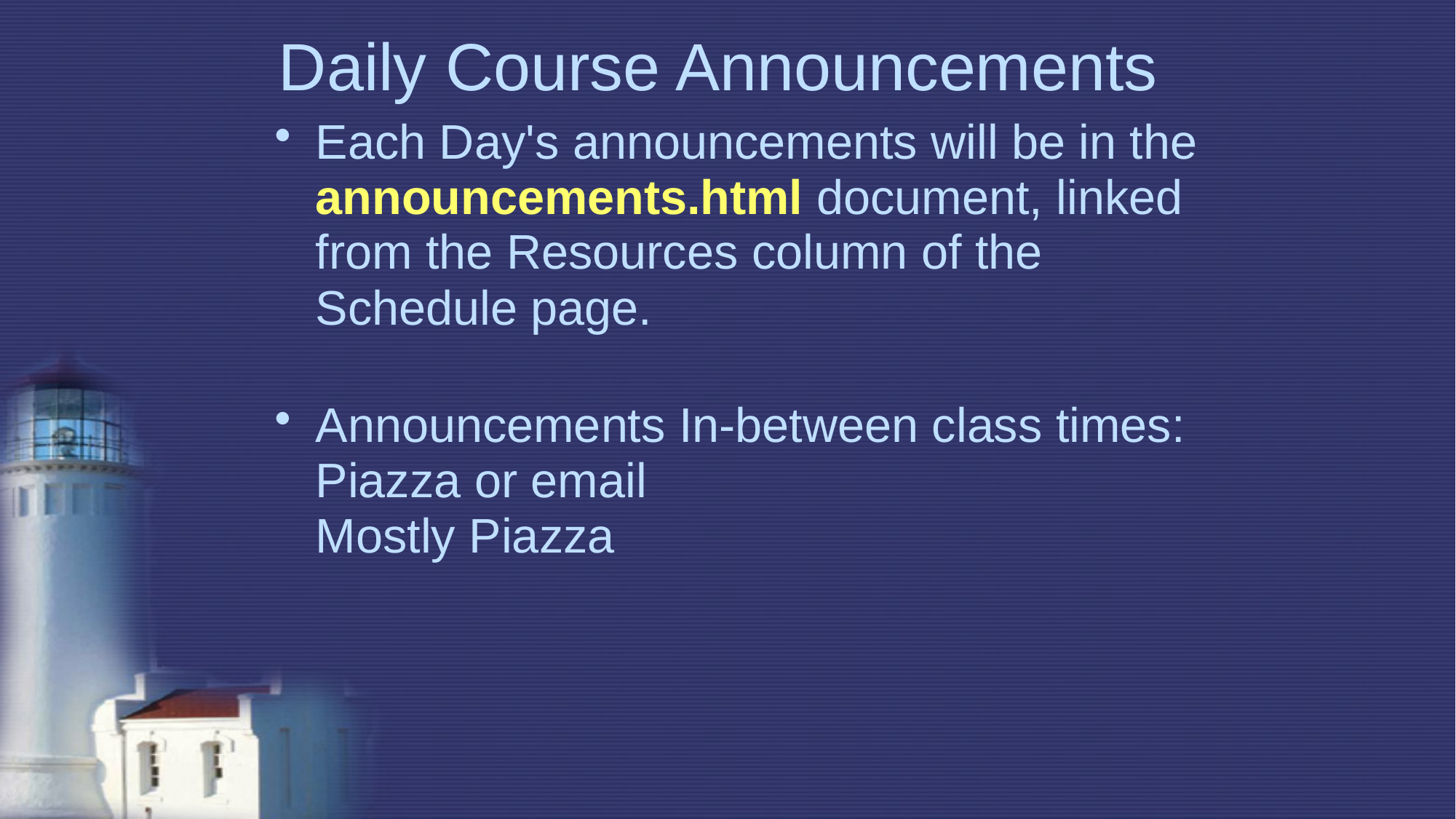

# Daily Course Announcements
Each Day's announcements will be in the announcements.html document, linked from the Resources column of the Schedule page.

Announcements In-between class times: Piazza or email
Mostly Piazza